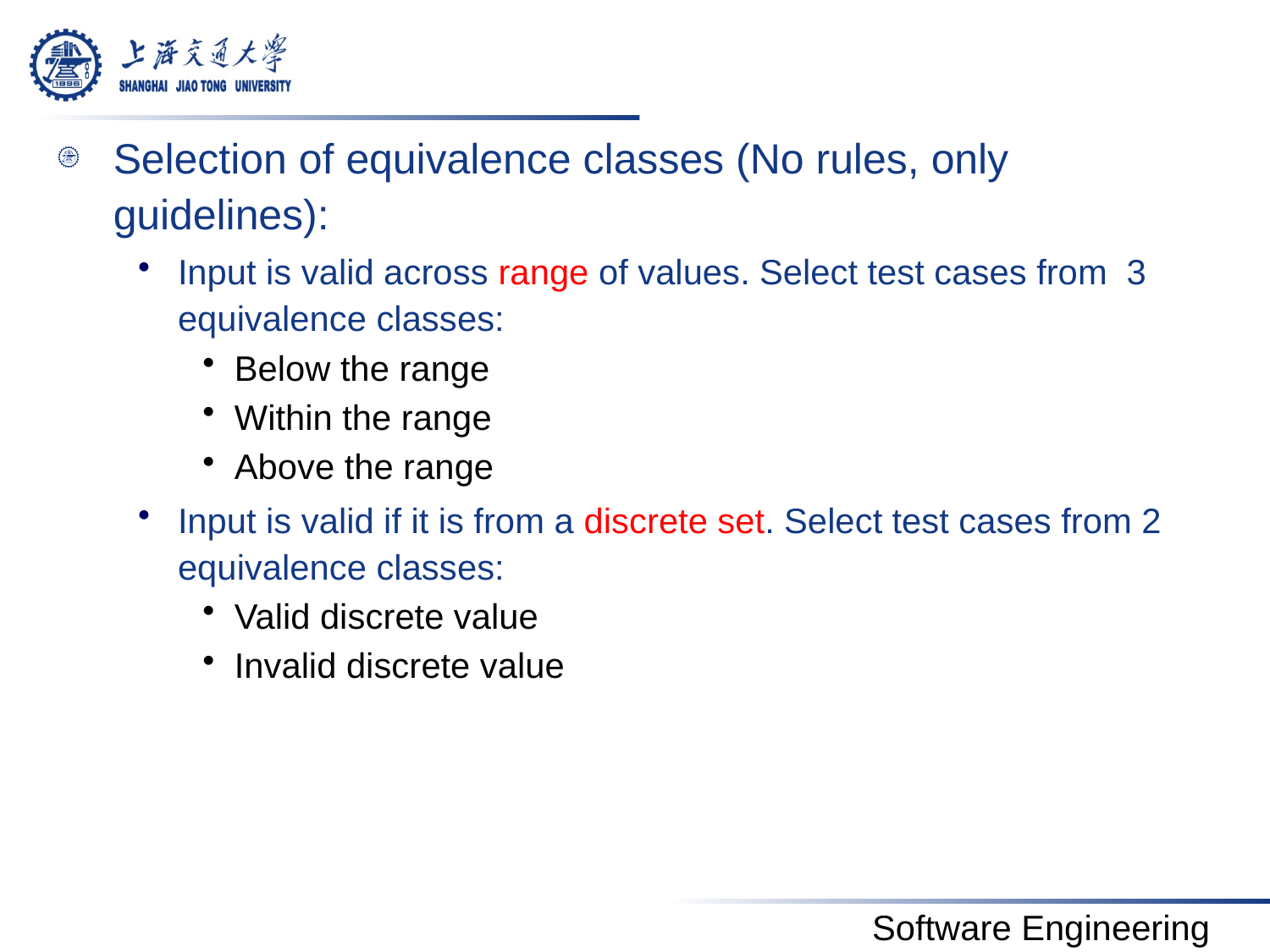

#
Selection of equivalence classes (No rules, only guidelines):
Input is valid across range of values. Select test cases from  3 equivalence classes:
Below the range
Within the range
Above the range
Input is valid if it is from a discrete set. Select test cases from 2 equivalence classes:
Valid discrete value
Invalid discrete value